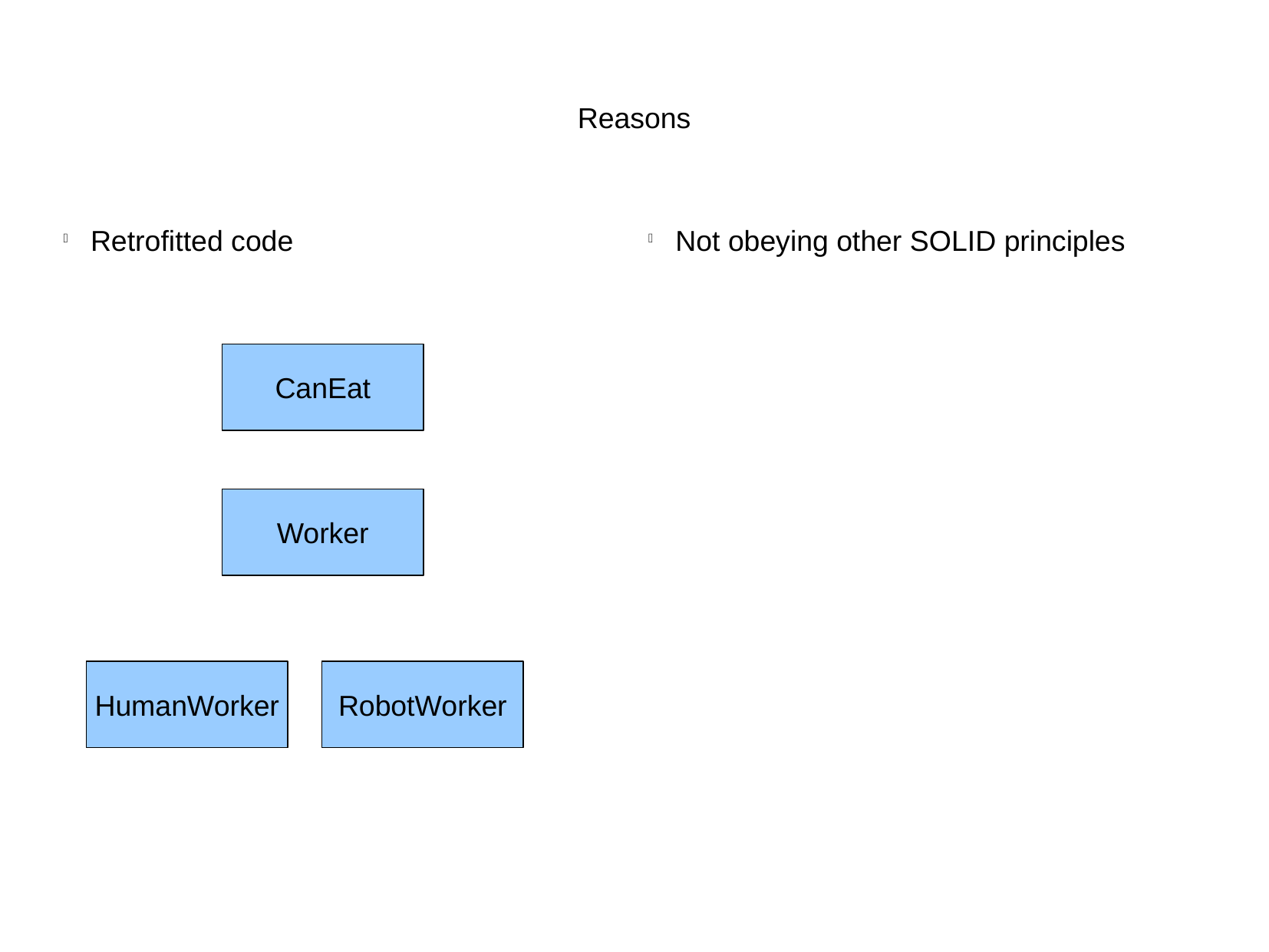

Reasons
Retrofitted code
Not obeying other SOLID principles
CanEat
Worker
HumanWorker
RobotWorker